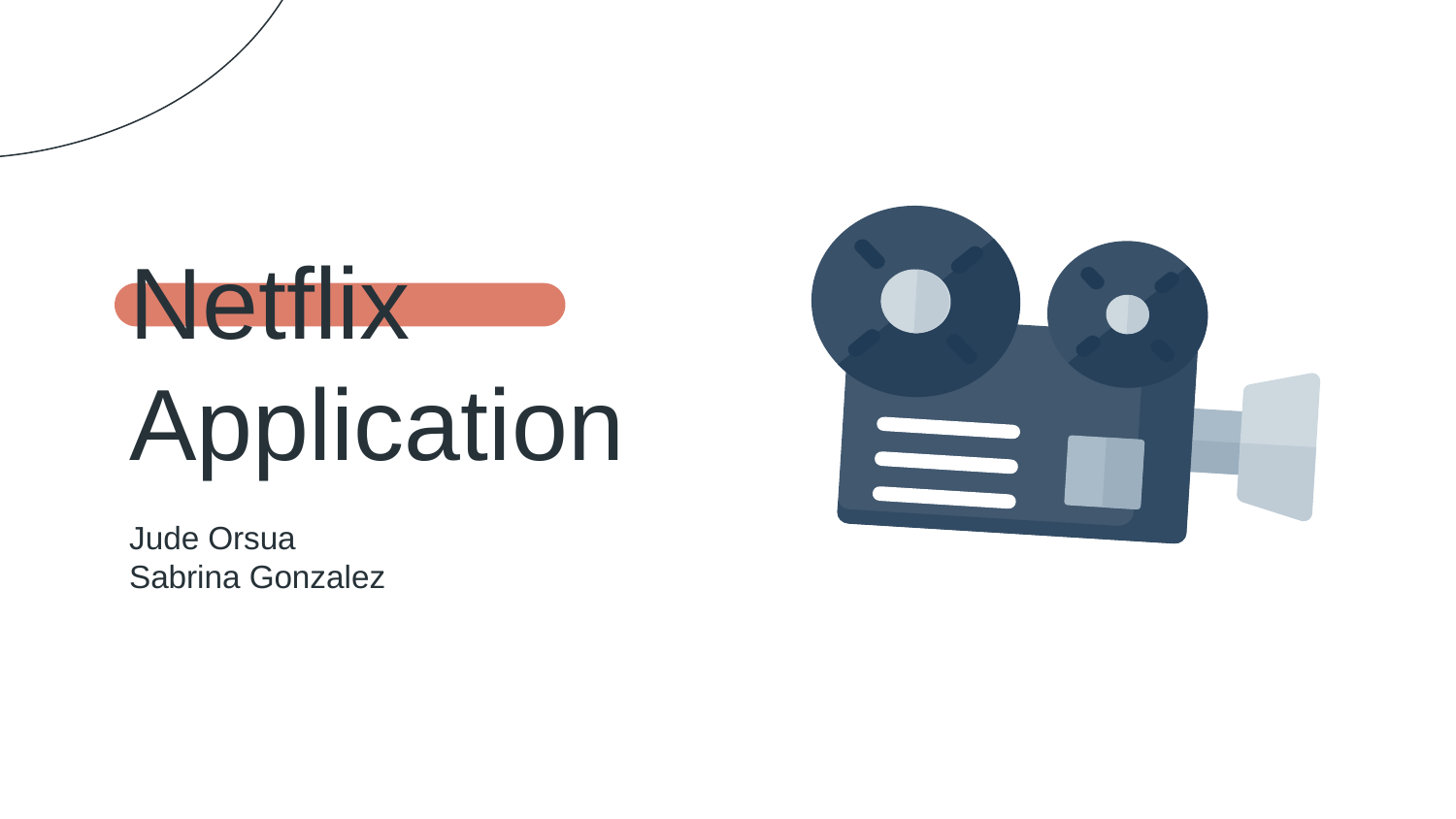

# Netflix Application

Jude Orsua
Sabrina Gonzalez